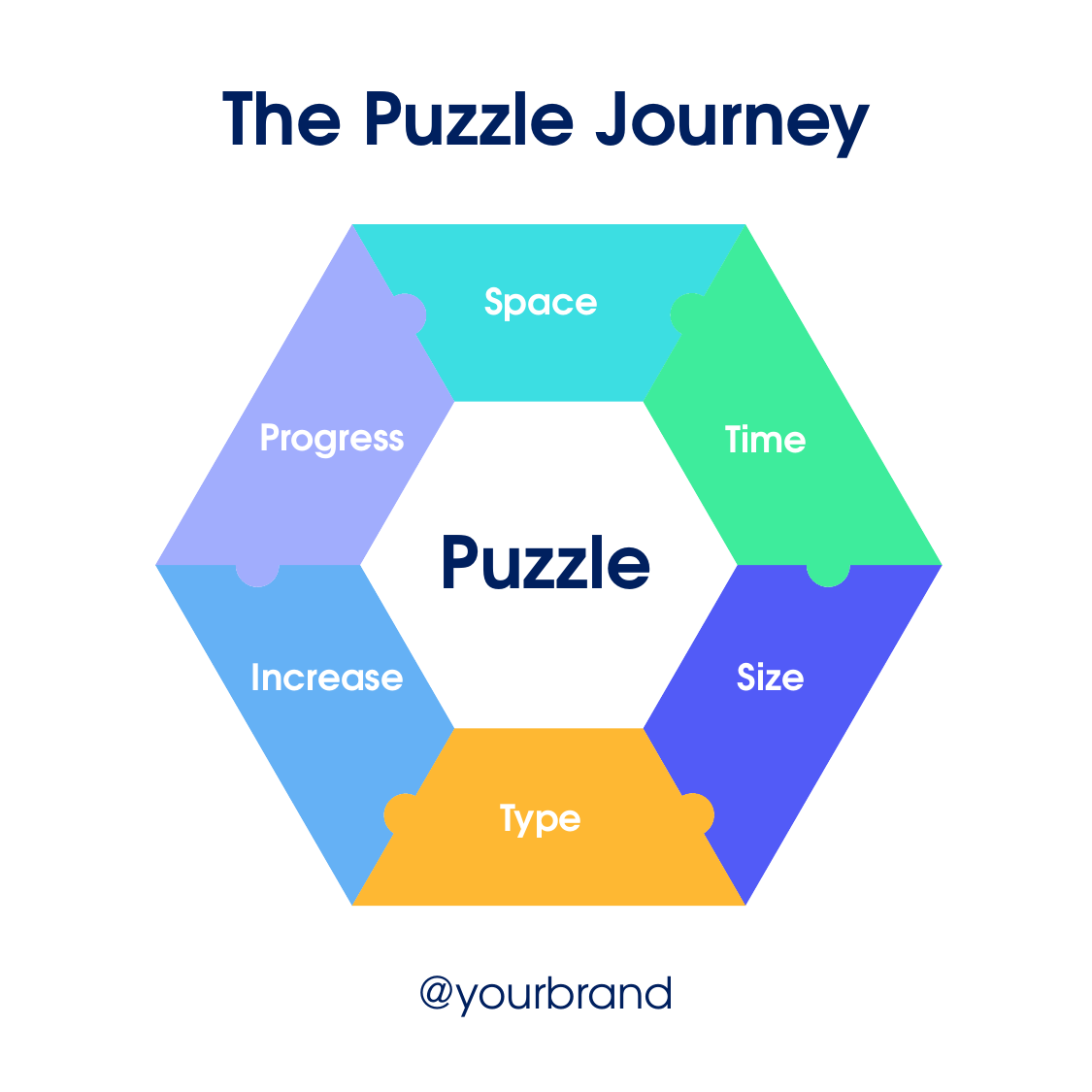

The Puzzle Journey

Space

Progress
Time
Puzzle

Increase
Size

Type
@yourbrand